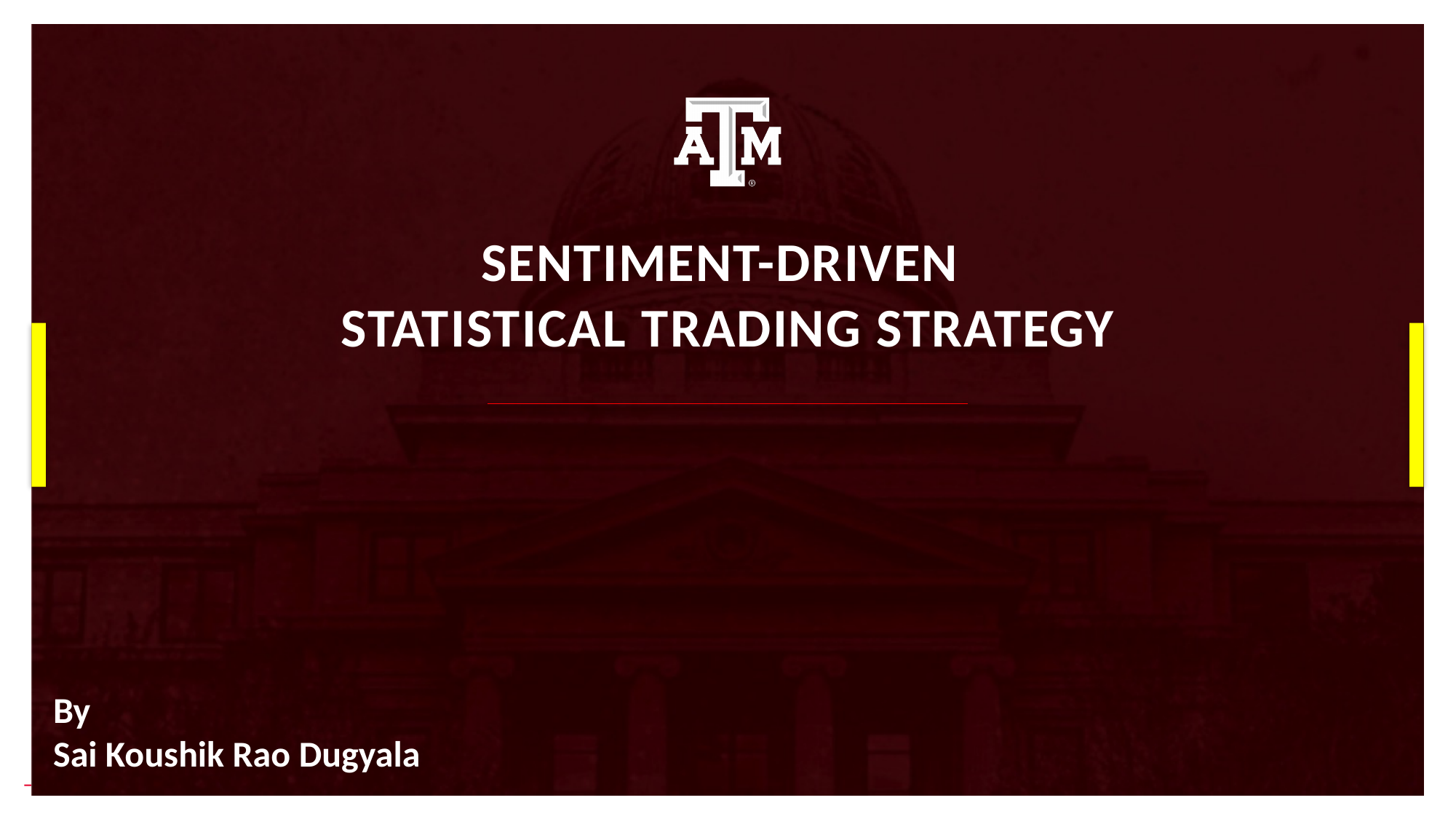

# Sentiment-DRIVEN  STATISTICAL TRADING STRATEGY
By
Sai Koushik Rao Dugyala